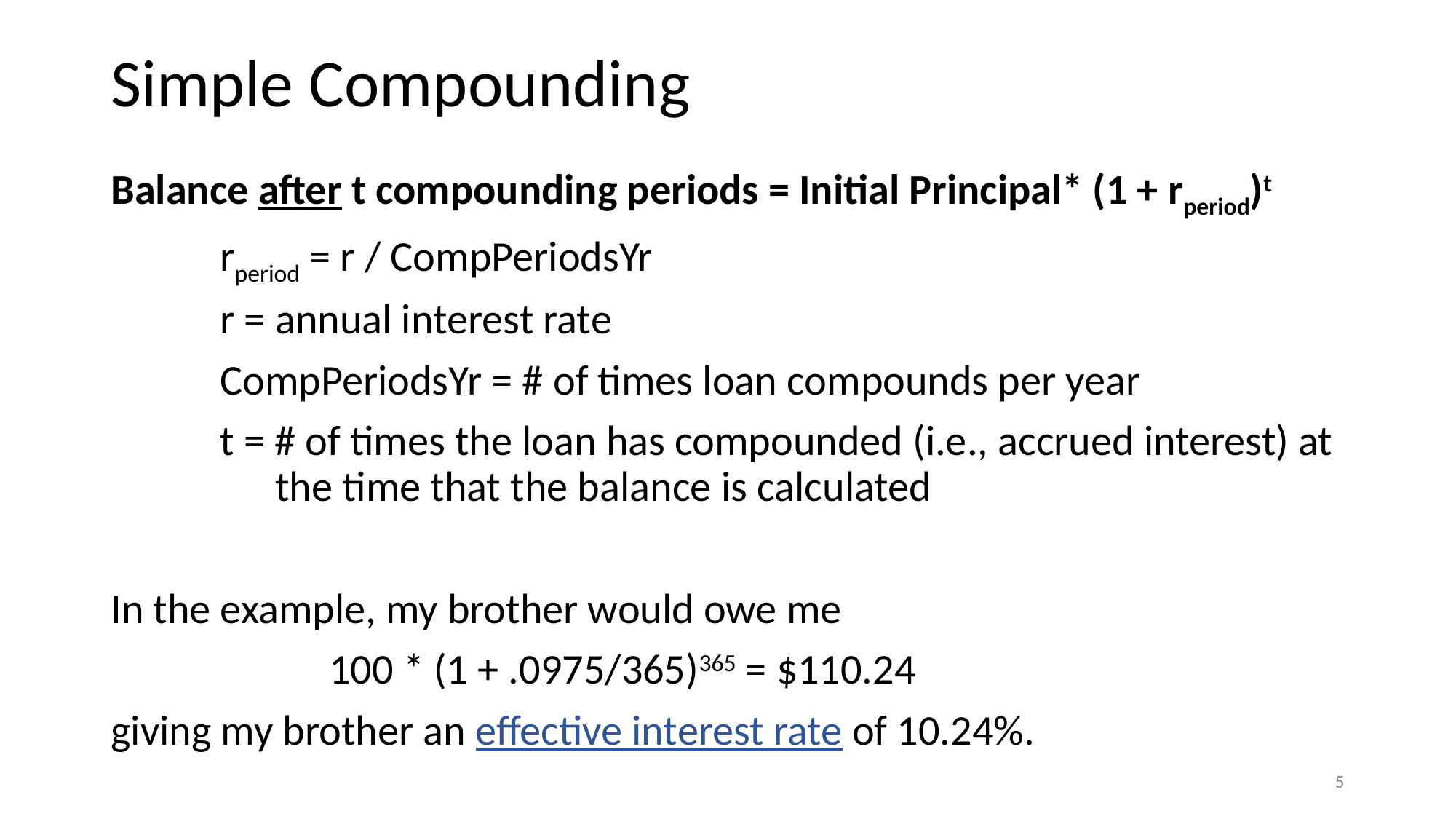

# Simple Compounding
Balance after t compounding periods = Initial Principal* (1 + rperiod)t
	rperiod = r / CompPeriodsYr
	r = annual interest rate
	CompPeriodsYr = # of times loan compounds per year
t = # of times the loan has compounded (i.e., accrued interest) at the time that the balance is calculated

In the example, my brother would owe me
		100 * (1 + .0975/365)365 = $110.24
giving my brother an effective interest rate of 10.24%.

5